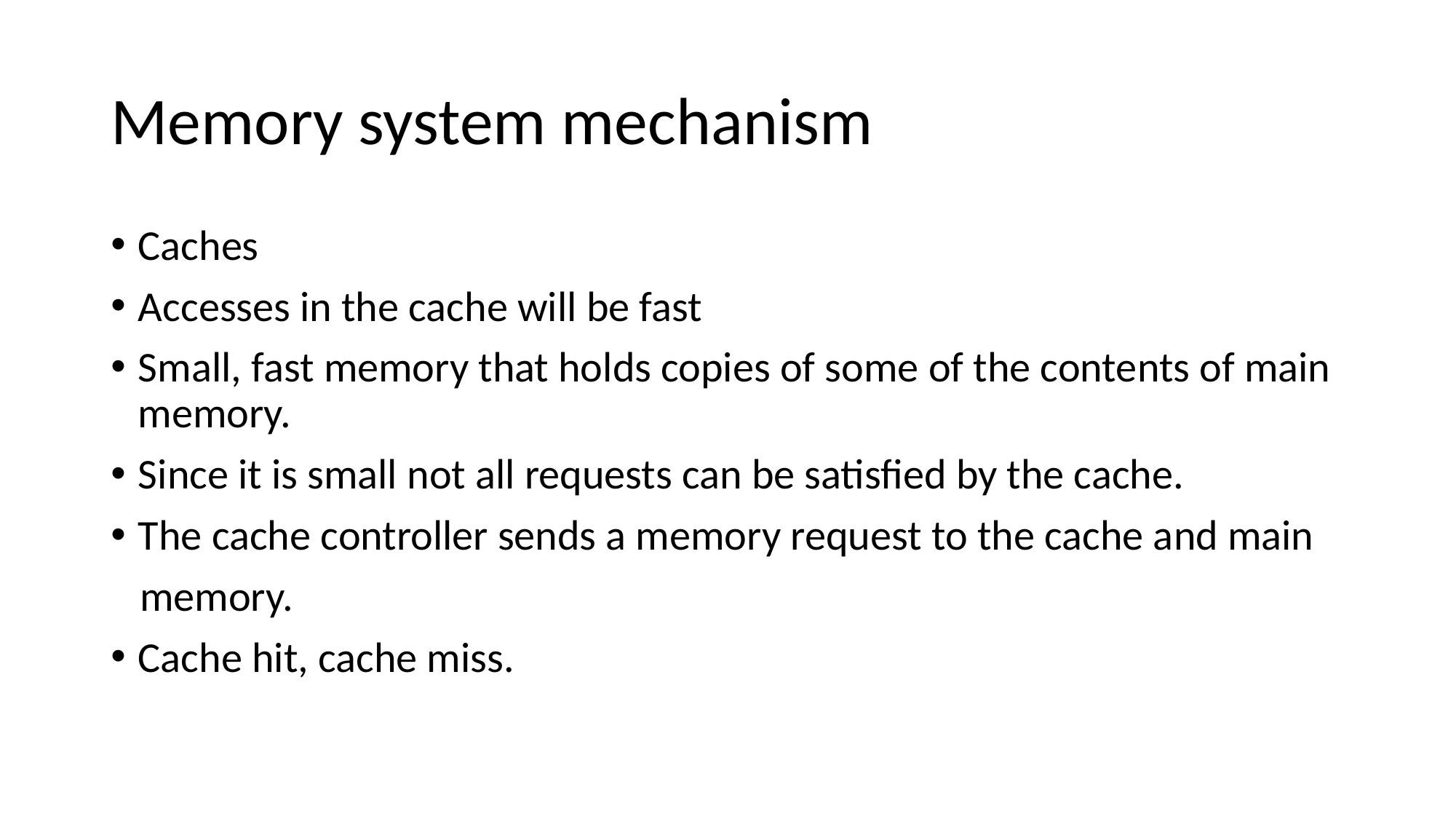

# Memory system mechanism
Caches
Accesses in the cache will be fast
Small, fast memory that holds copies of some of the contents of main memory.
Since it is small not all requests can be satisfied by the cache.
The cache controller sends a memory request to the cache and main
   memory.
Cache hit, cache miss.